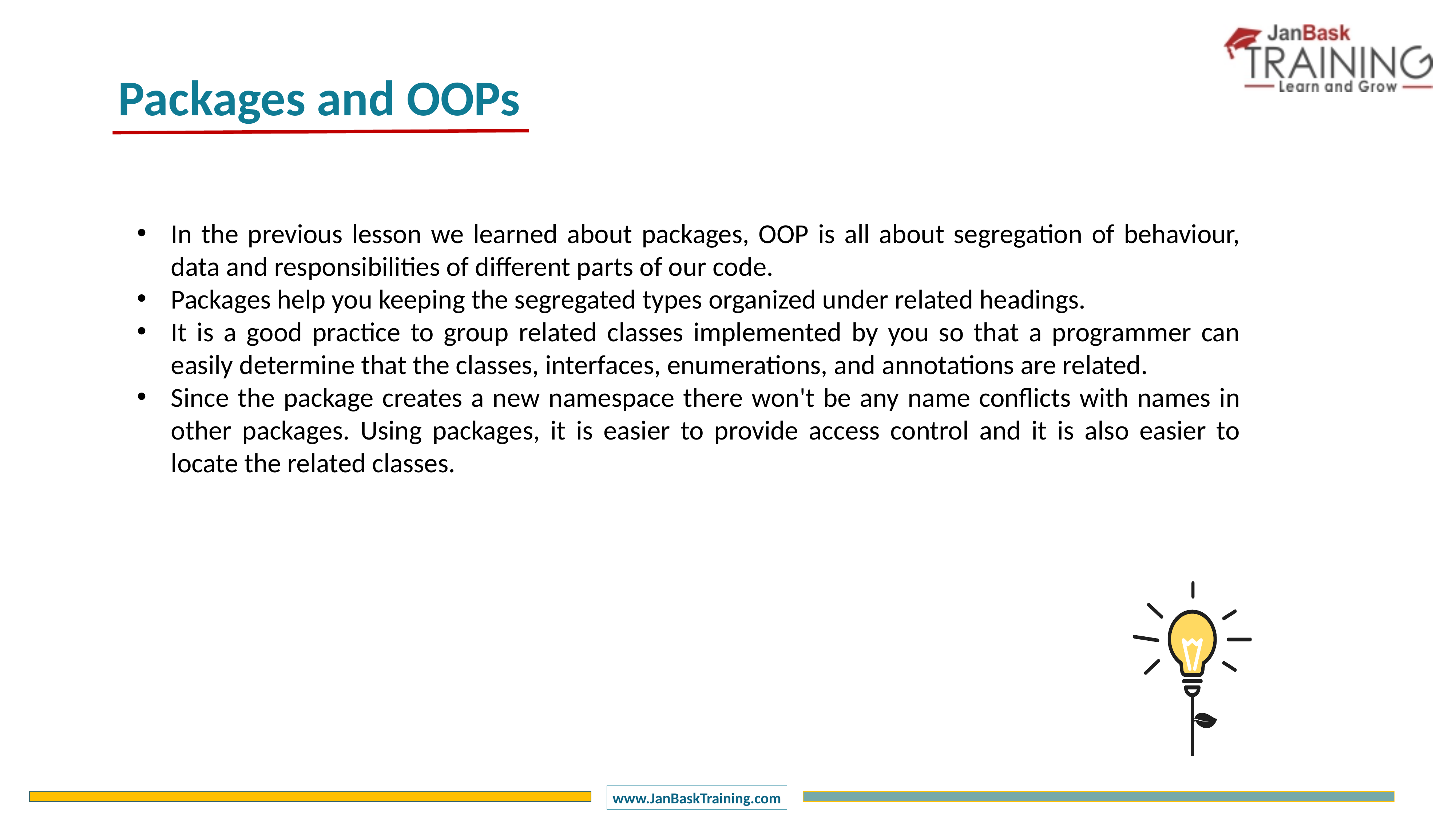

Packages and OOPs
In the previous lesson we learned about packages, OOP is all about segregation of behaviour, data and responsibilities of different parts of our code.
Packages help you keeping the segregated types organized under related headings.
It is a good practice to group related classes implemented by you so that a programmer can easily determine that the classes, interfaces, enumerations, and annotations are related.
Since the package creates a new namespace there won't be any name conflicts with names in other packages. Using packages, it is easier to provide access control and it is also easier to locate the related classes.